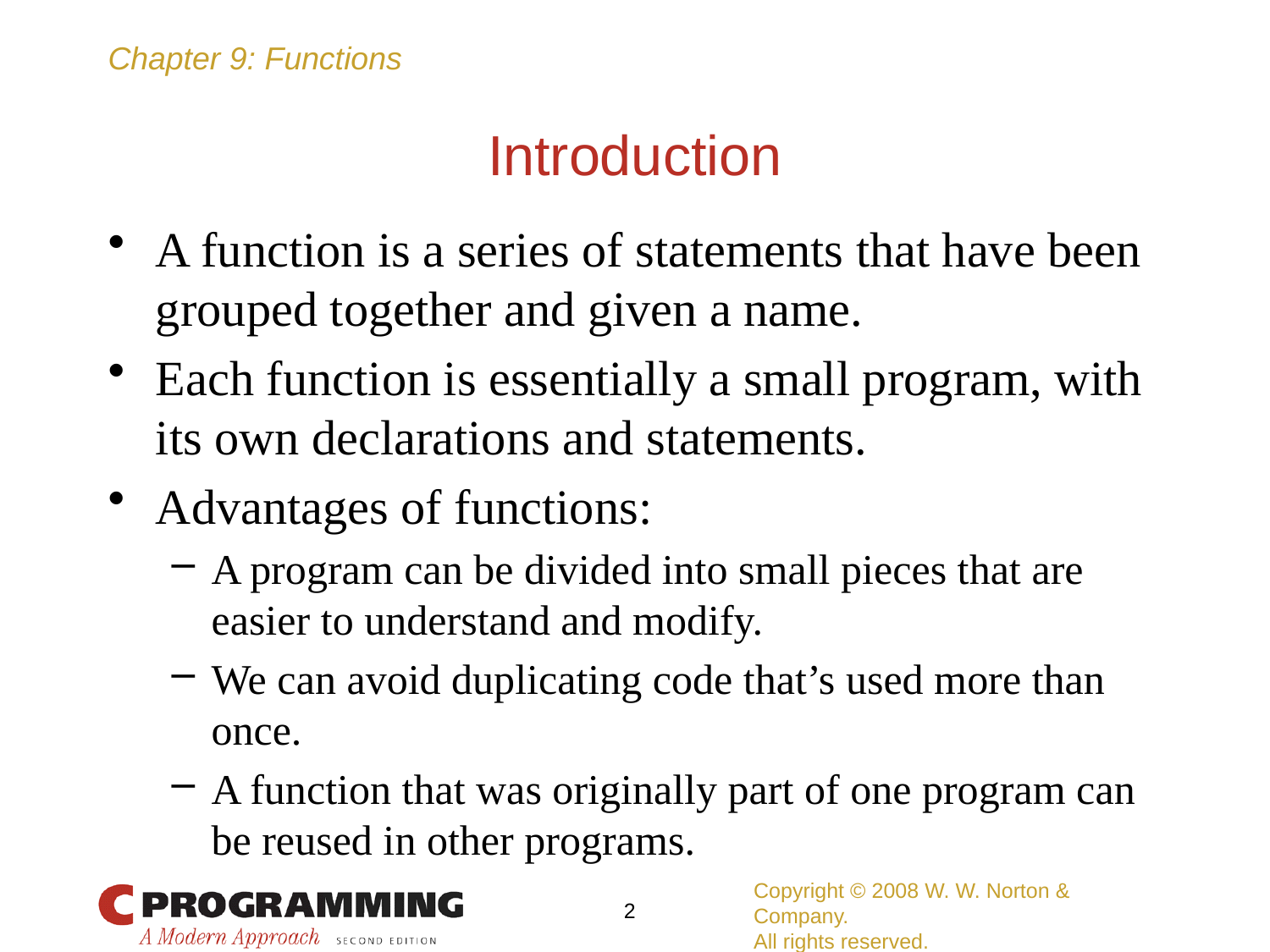

# Introduction
A function is a series of statements that have been grouped together and given a name.
Each function is essentially a small program, with its own declarations and statements.
Advantages of functions:
A program can be divided into small pieces that are easier to understand and modify.
We can avoid duplicating code that’s used more than once.
A function that was originally part of one program can be reused in other programs.

Copyright © 2008 W. W. Norton & Company.
All rights reserved.
2